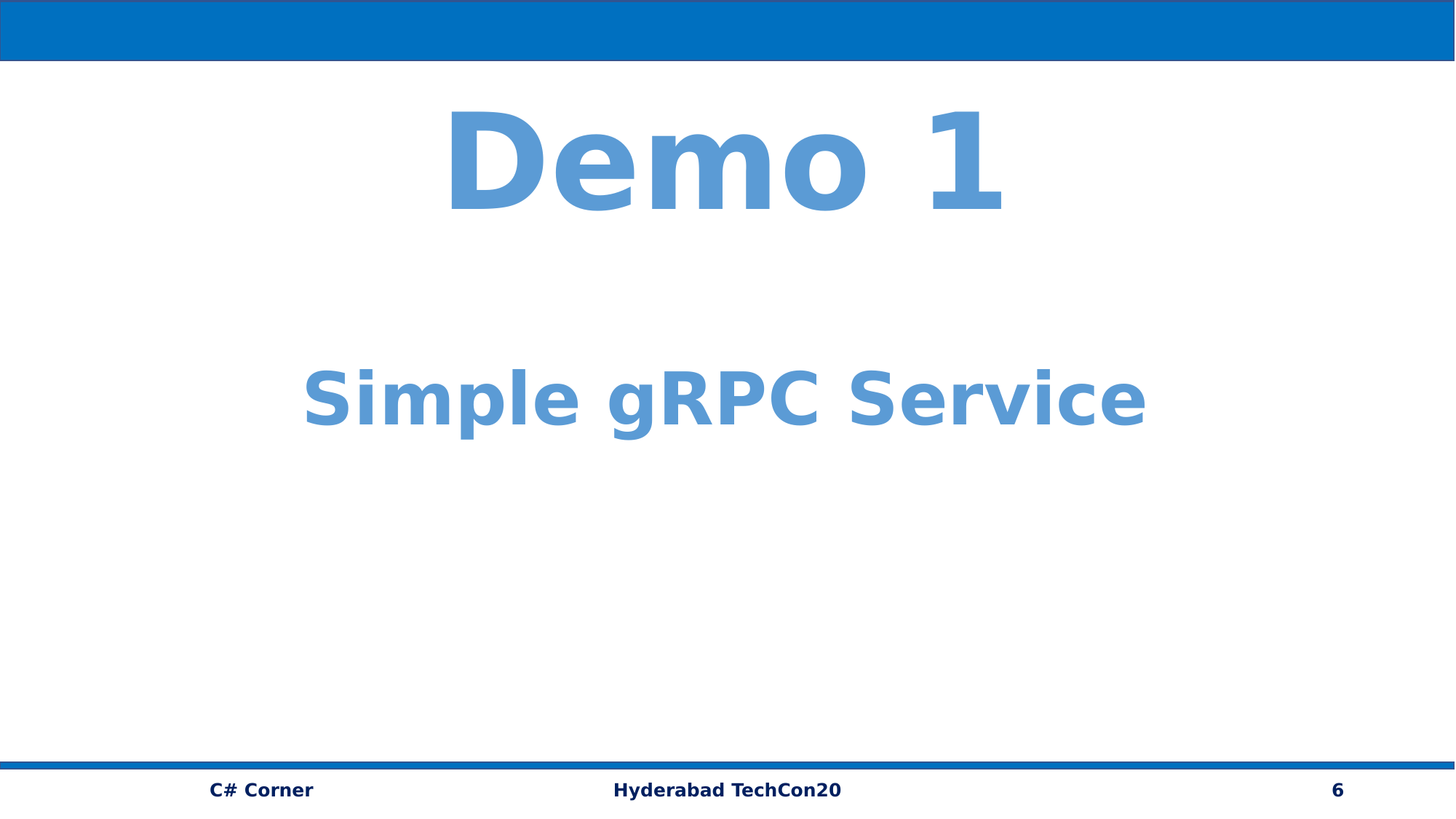

Demo 1

Simple gRPC Service

Hyderabad TechCon20
6
C# Corner